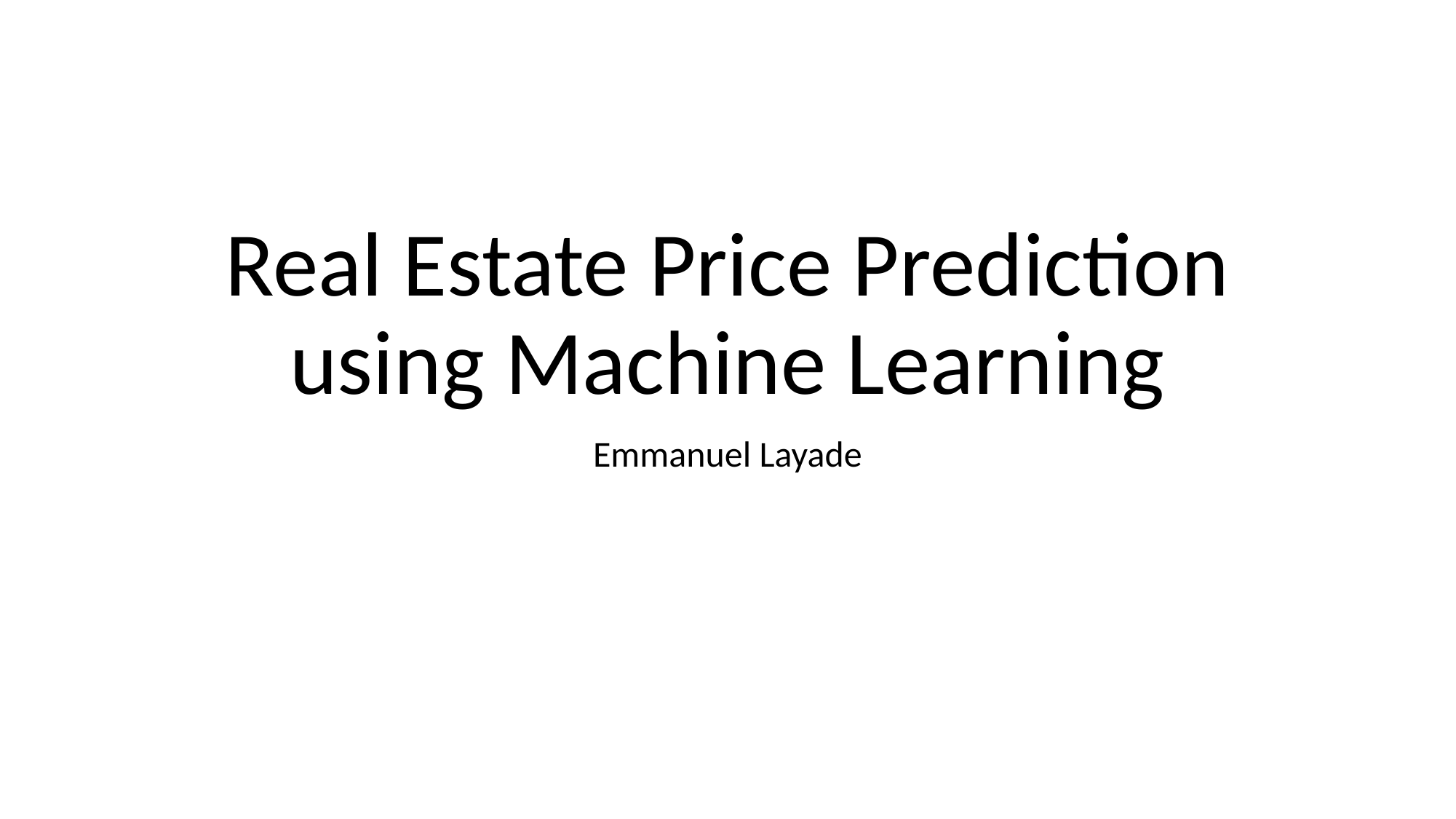

# Real Estate Price Prediction using Machine Learning
Emmanuel Layade